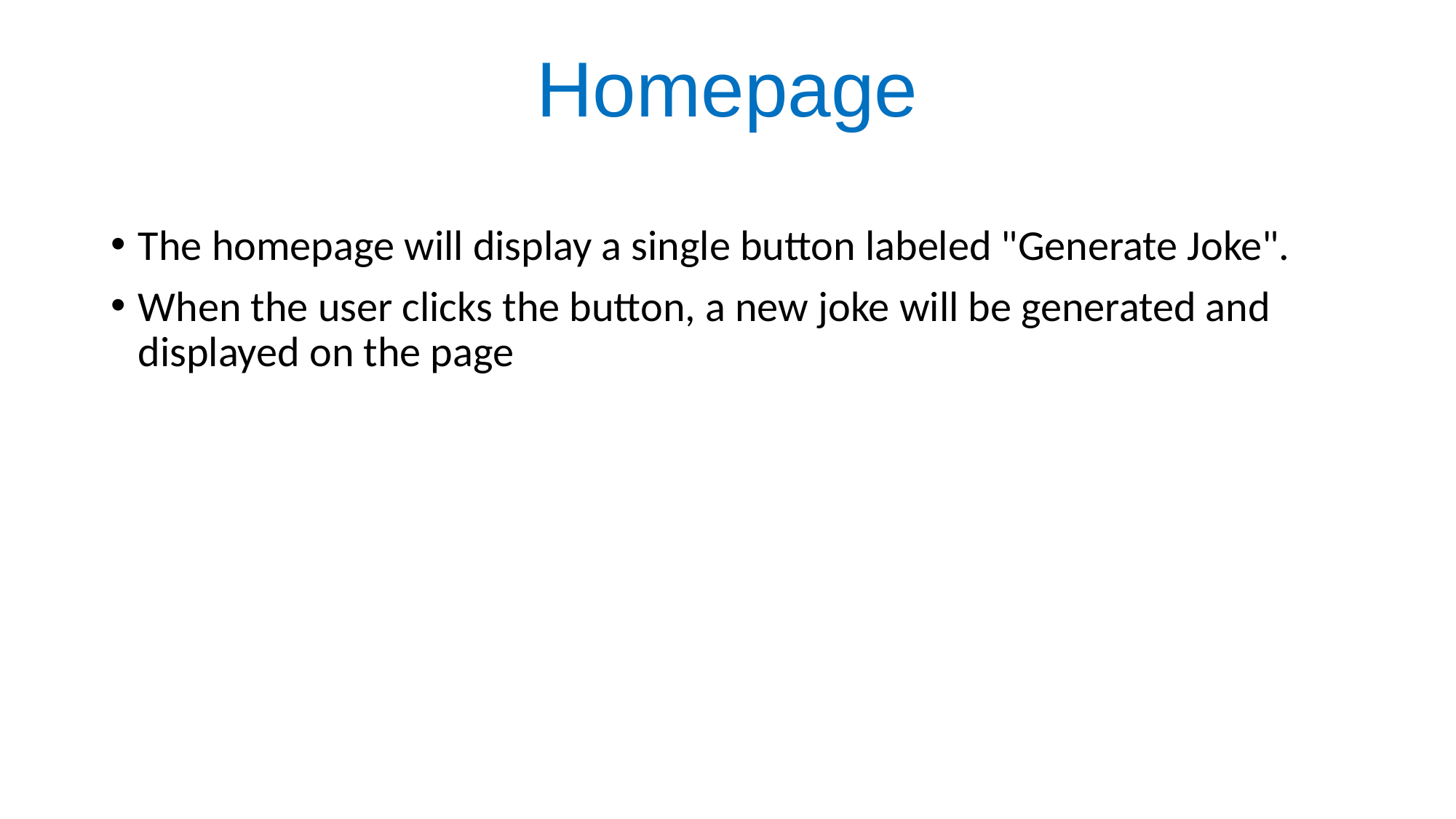

# Homepage
The homepage will display a single button labeled "Generate Joke".
When the user clicks the button, a new joke will be generated and displayed on the page